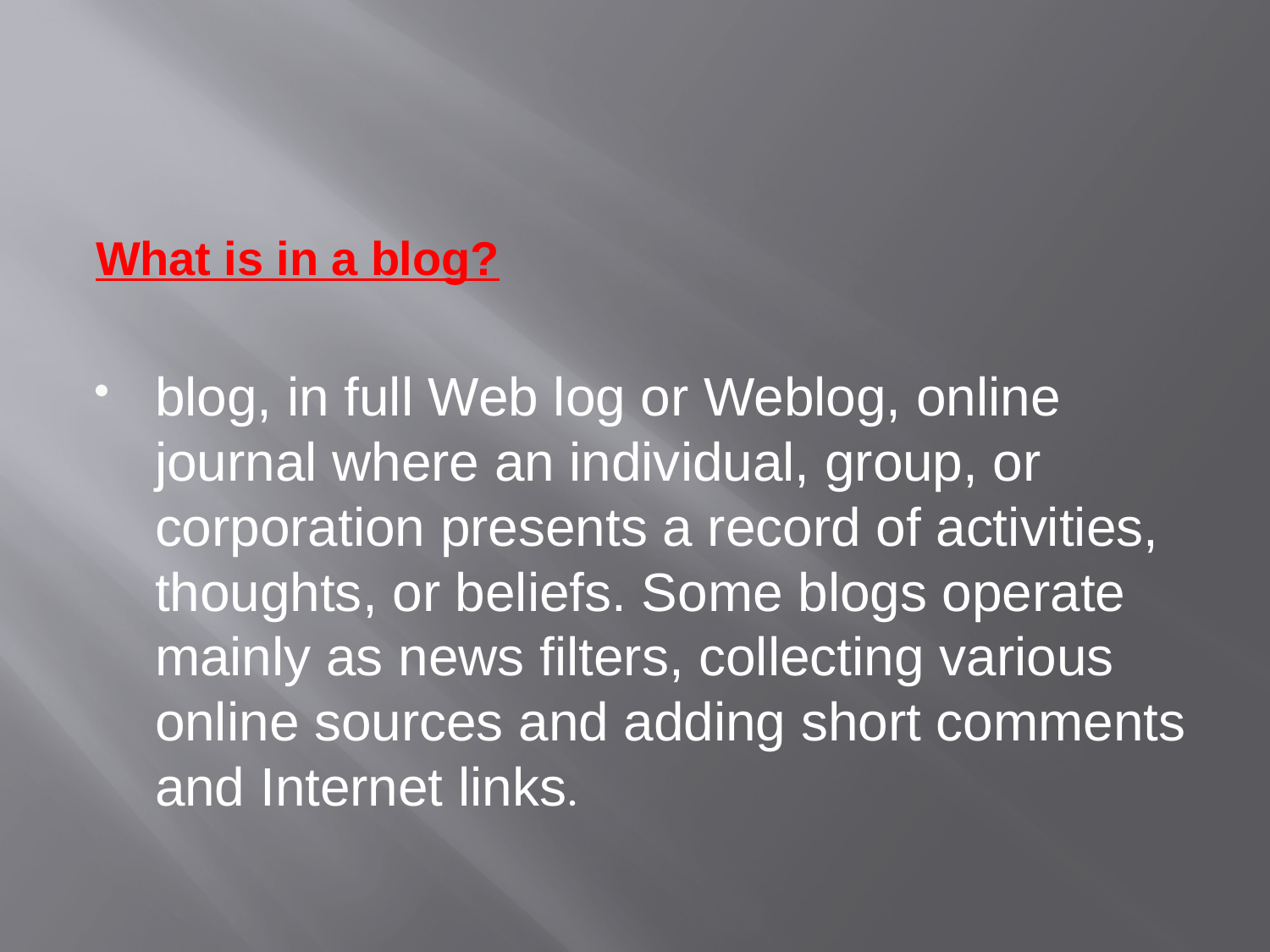

#
What is in a blog?

blog, in full Web log or Weblog, online journal where an individual, group, or corporation presents a record of activities, thoughts, or beliefs. Some blogs operate mainly as news filters, collecting various online sources and adding short comments and Internet links.